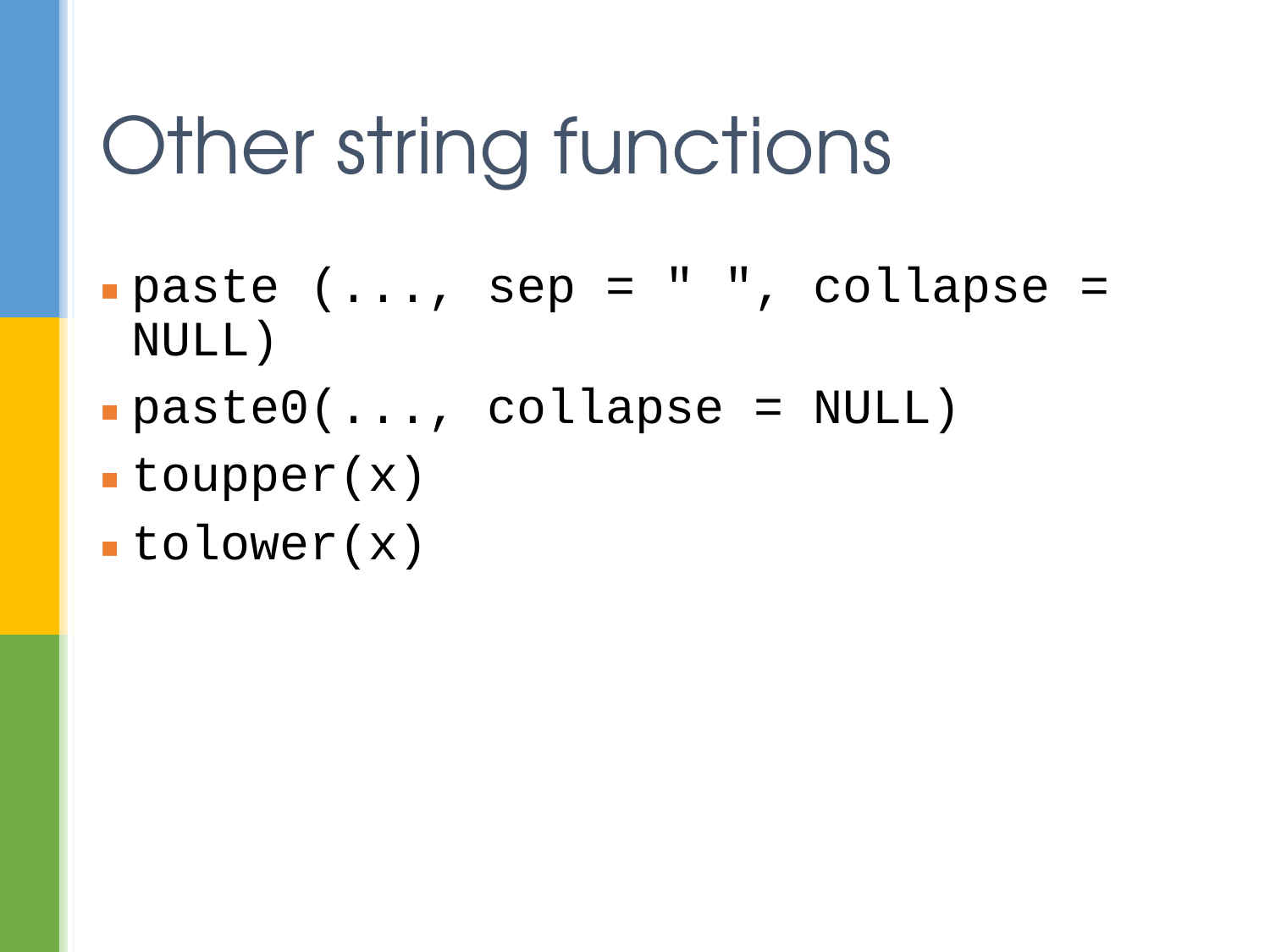

# Other string functions
paste (..., sep = " ", collapse = NULL)
paste0(..., collapse = NULL)
toupper(x)
tolower(x)